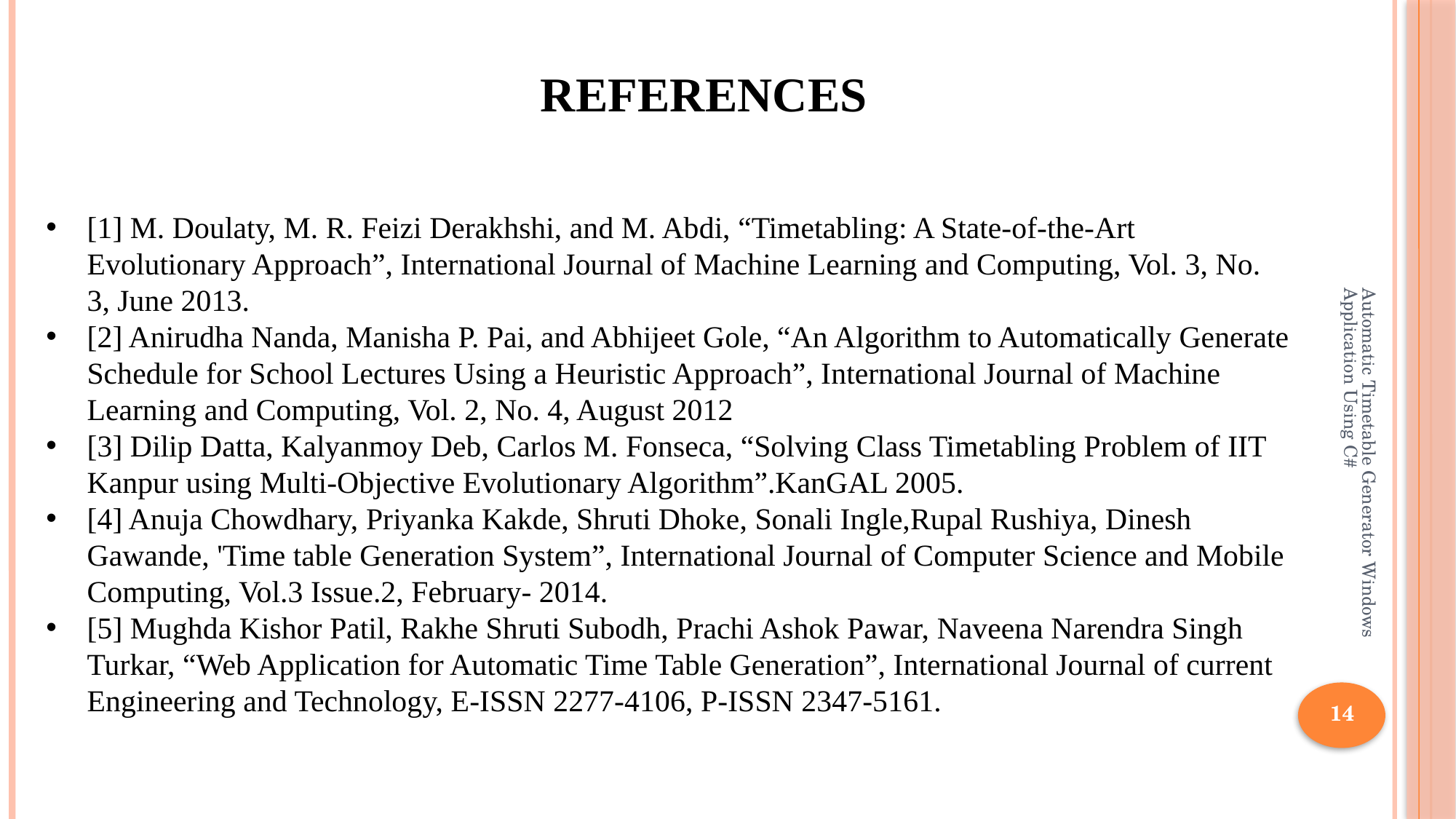

REFERENCES
[1] M. Doulaty, M. R. Feizi Derakhshi, and M. Abdi, “Timetabling: A State-of-the-Art Evolutionary Approach”, International Journal of Machine Learning and Computing, Vol. 3, No. 3, June 2013.
[2] Anirudha Nanda, Manisha P. Pai, and Abhijeet Gole, “An Algorithm to Automatically Generate Schedule for School Lectures Using a Heuristic Approach”, International Journal of Machine Learning and Computing, Vol. 2, No. 4, August 2012
[3] Dilip Datta, Kalyanmoy Deb, Carlos M. Fonseca, “Solving Class Timetabling Problem of IIT Kanpur using Multi-Objective Evolutionary Algorithm”.KanGAL 2005.
[4] Anuja Chowdhary, Priyanka Kakde, Shruti Dhoke, Sonali Ingle,Rupal Rushiya, Dinesh Gawande, 'Time table Generation System”, International Journal of Computer Science and Mobile Computing, Vol.3 Issue.2, February- 2014.
[5] Mughda Kishor Patil, Rakhe Shruti Subodh, Prachi Ashok Pawar, Naveena Narendra Singh Turkar, “Web Application for Automatic Time Table Generation”, International Journal of current Engineering and Technology, E-ISSN 2277-4106, P-ISSN 2347-5161.
Automatic Timetable Generator Windows Application Using C#
14